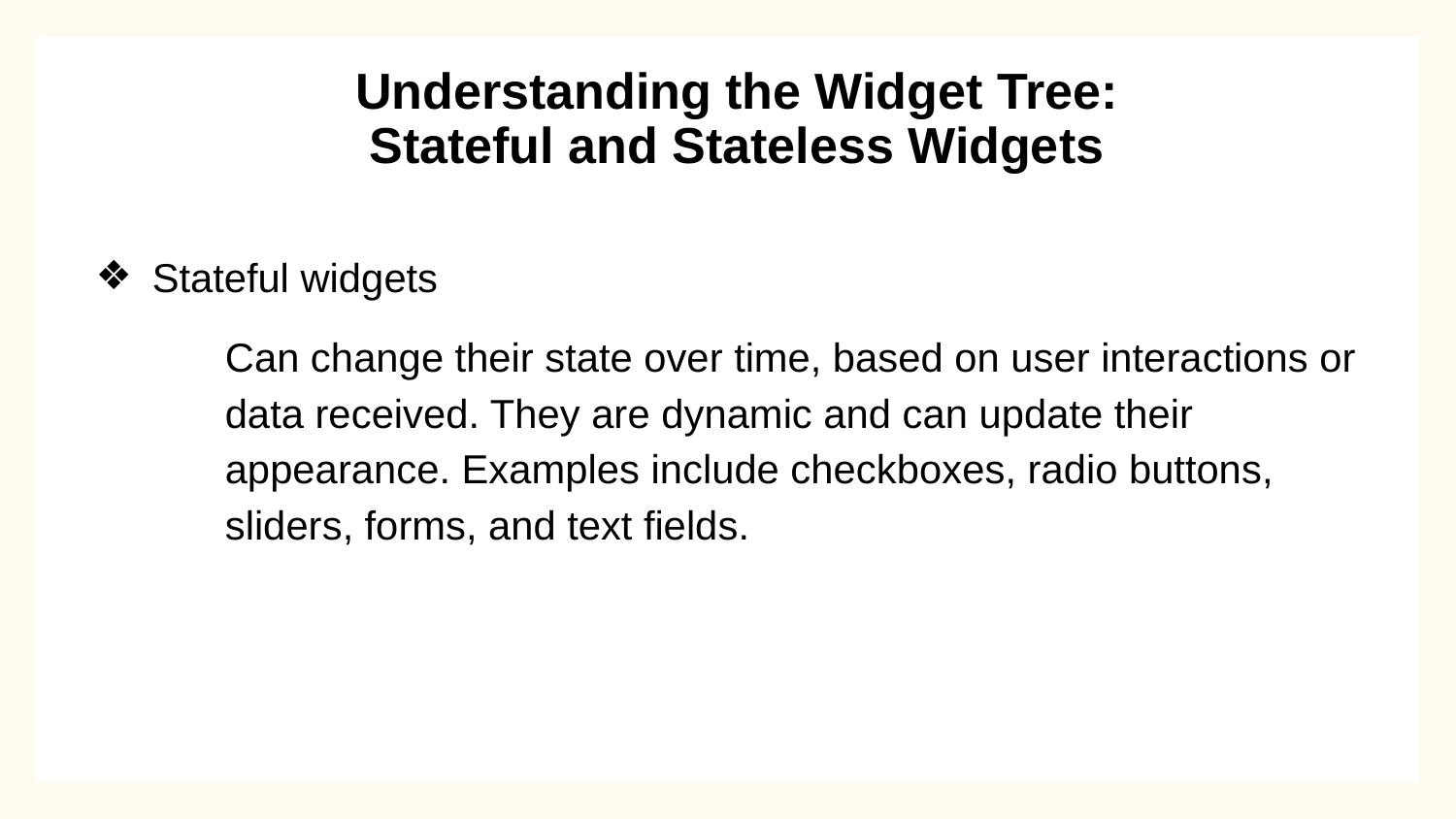

# Understanding the Widget Tree:
Stateful and Stateless Widgets
Stateful widgets
Can change their state over time, based on user interactions or data received. They are dynamic and can update their appearance. Examples include checkboxes, radio buttons, sliders, forms, and text fields.